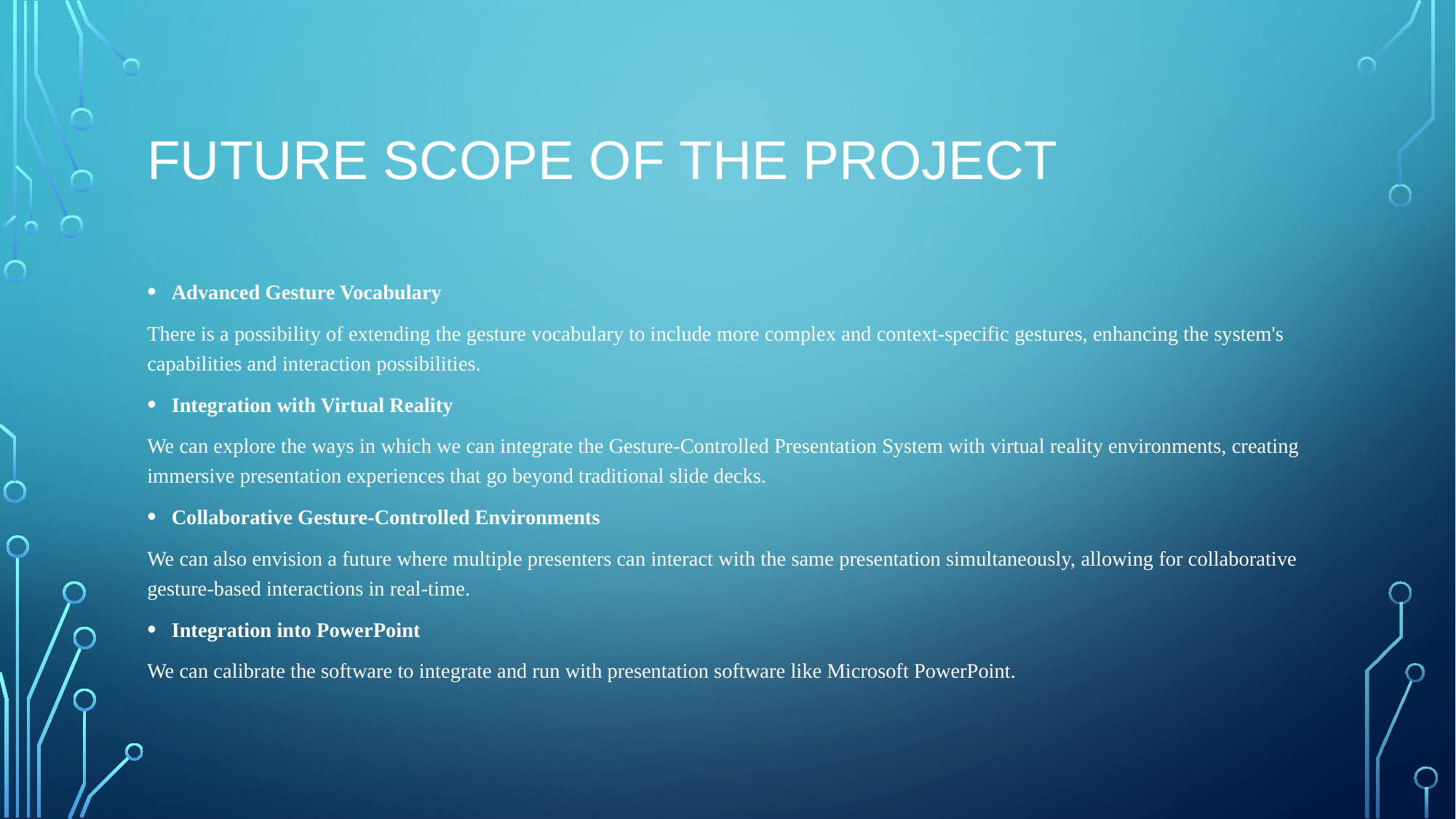

# Future Scope of the Project
Advanced Gesture Vocabulary
There is a possibility of extending the gesture vocabulary to include more complex and context-specific gestures, enhancing the system's capabilities and interaction possibilities.
Integration with Virtual Reality
We can explore the ways in which we can integrate the Gesture-Controlled Presentation System with virtual reality environments, creating immersive presentation experiences that go beyond traditional slide decks.
Collaborative Gesture-Controlled Environments
We can also envision a future where multiple presenters can interact with the same presentation simultaneously, allowing for collaborative gesture-based interactions in real-time.
Integration into PowerPoint
We can calibrate the software to integrate and run with presentation software like Microsoft PowerPoint.